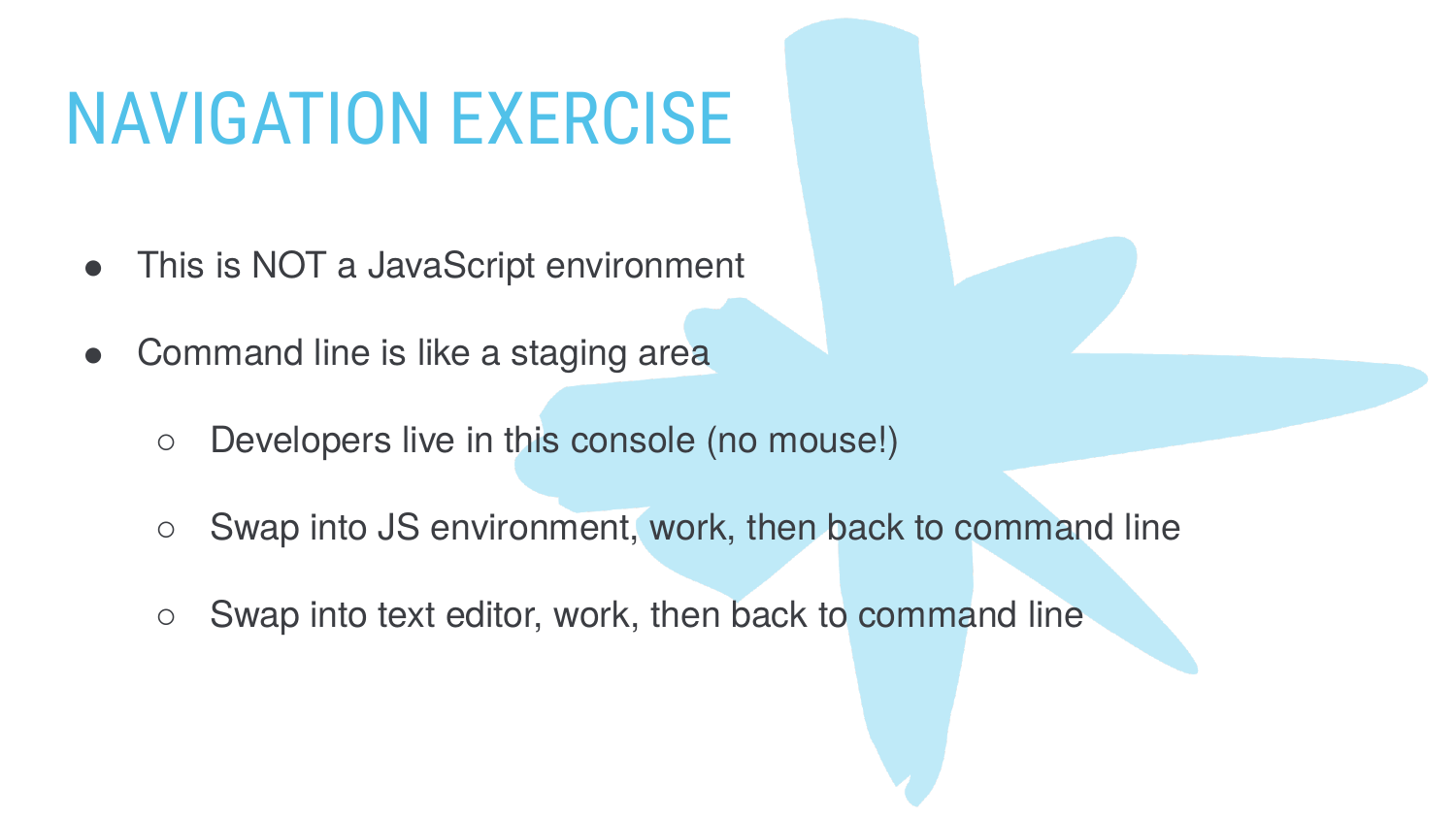

# NAVIGATION EXERCISE
This is NOT a JavaScript environment
Command line is like a staging area
Developers live in this console (no mouse!)
Swap into JS environment, work, then back to command line
Swap into text editor, work, then back to command line